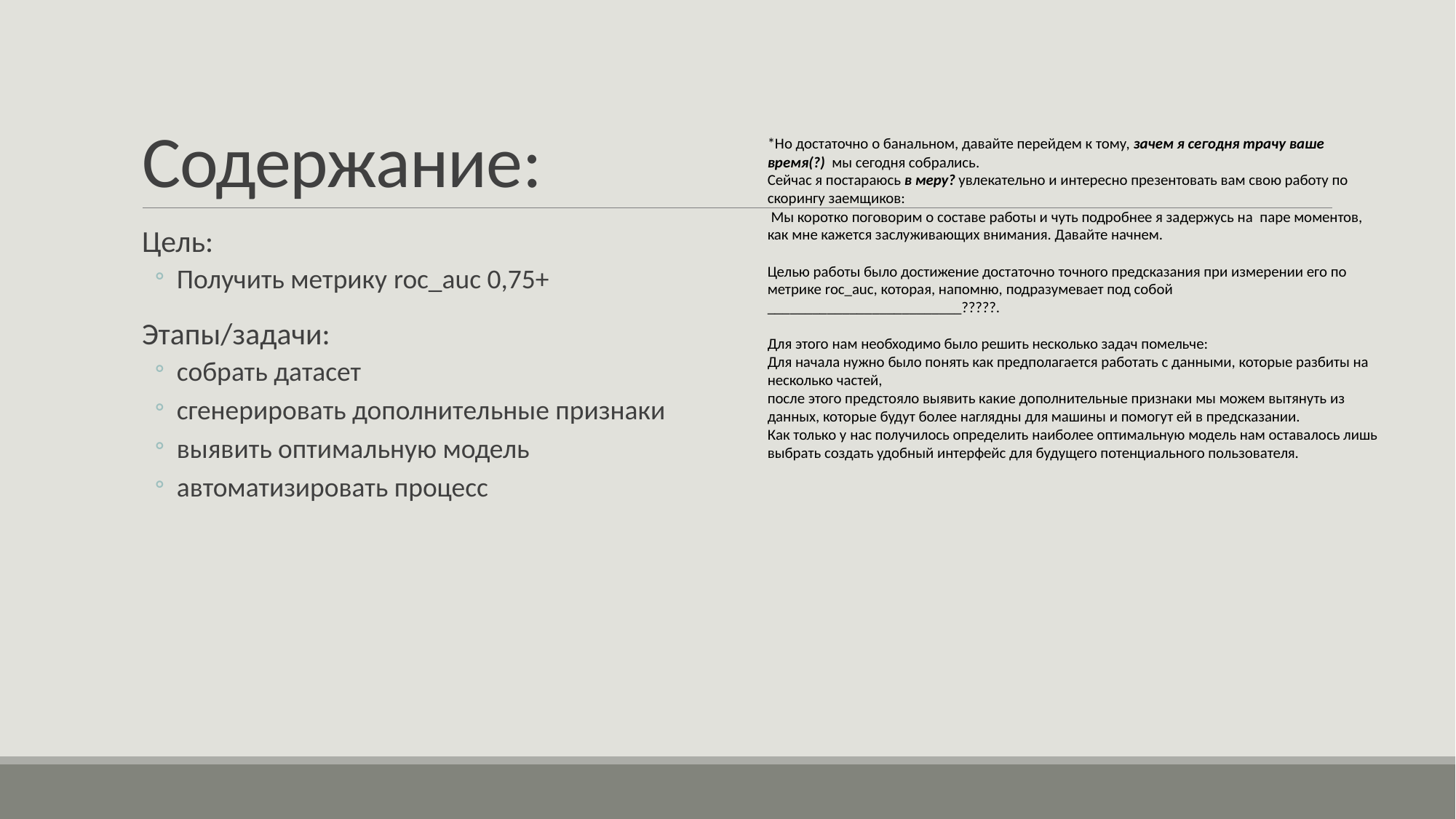

# Содержание:
*Но достаточно о банальном, давайте перейдем к тому, зачем я сегодня трачу ваше время(?)  мы сегодня собрались.
Сейчас я постараюсь в меру? увлекательно и интересно презентовать вам свою работу по скорингу заемщиков:
 Мы коротко поговорим о составе работы и чуть подробнее я задержусь на  паре моментов, как мне кажется заслуживающих внимания. Давайте начнем.

Целью работы было достижение достаточно точного предсказания при измерении его по метрике roc_auc, которая, напомню, подразумевает под собой __________________________?????.

Для этого нам необходимо было решить несколько задач помельче:
Для начала нужно было понять как предполагается работать с данными, которые разбиты на несколько частей,
после этого предстояло выявить какие дополнительные признаки мы можем вытянуть из данных, которые будут более наглядны для машины и помогут ей в предсказании.
Как только у нас получилось определить наиболее оптимальную модель нам оставалось лишь выбрать создать удобный интерфейс для будущего потенциального пользователя.

Цель:
Получить метрику roc_auc 0,75+
Этапы/задачи:
собрать датасет
сгенерировать дополнительные признаки
выявить оптимальную модель
автоматизировать процесс